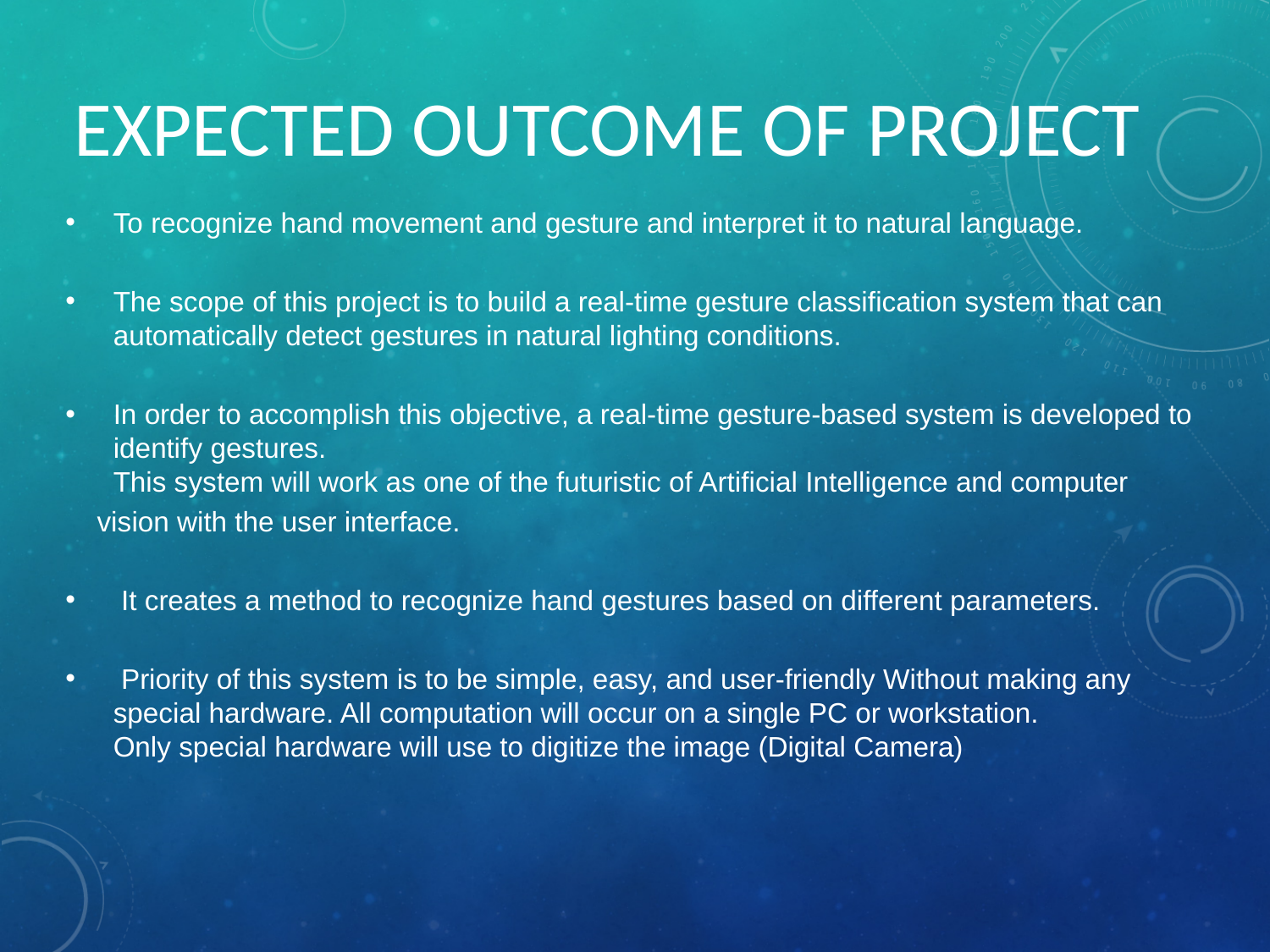

# Expected Outcome of Project
To recognize hand movement and gesture and interpret it to natural language.

The scope of this project is to build a real-time gesture classification system that can
automatically detect gestures in natural lighting conditions.

In order to accomplish this objective, a real-time gesture-based system is developed to identify gestures.
This system will work as one of the futuristic of Artificial Intelligence and computer
    vision with the user interface.

 It creates a method to recognize hand gestures based on different parameters.

 Priority of this system is to be simple, easy, and user-friendly Without making any special hardware. All computation will occur on a single PC or workstation.
Only special hardware will use to digitize the image (Digital Camera)